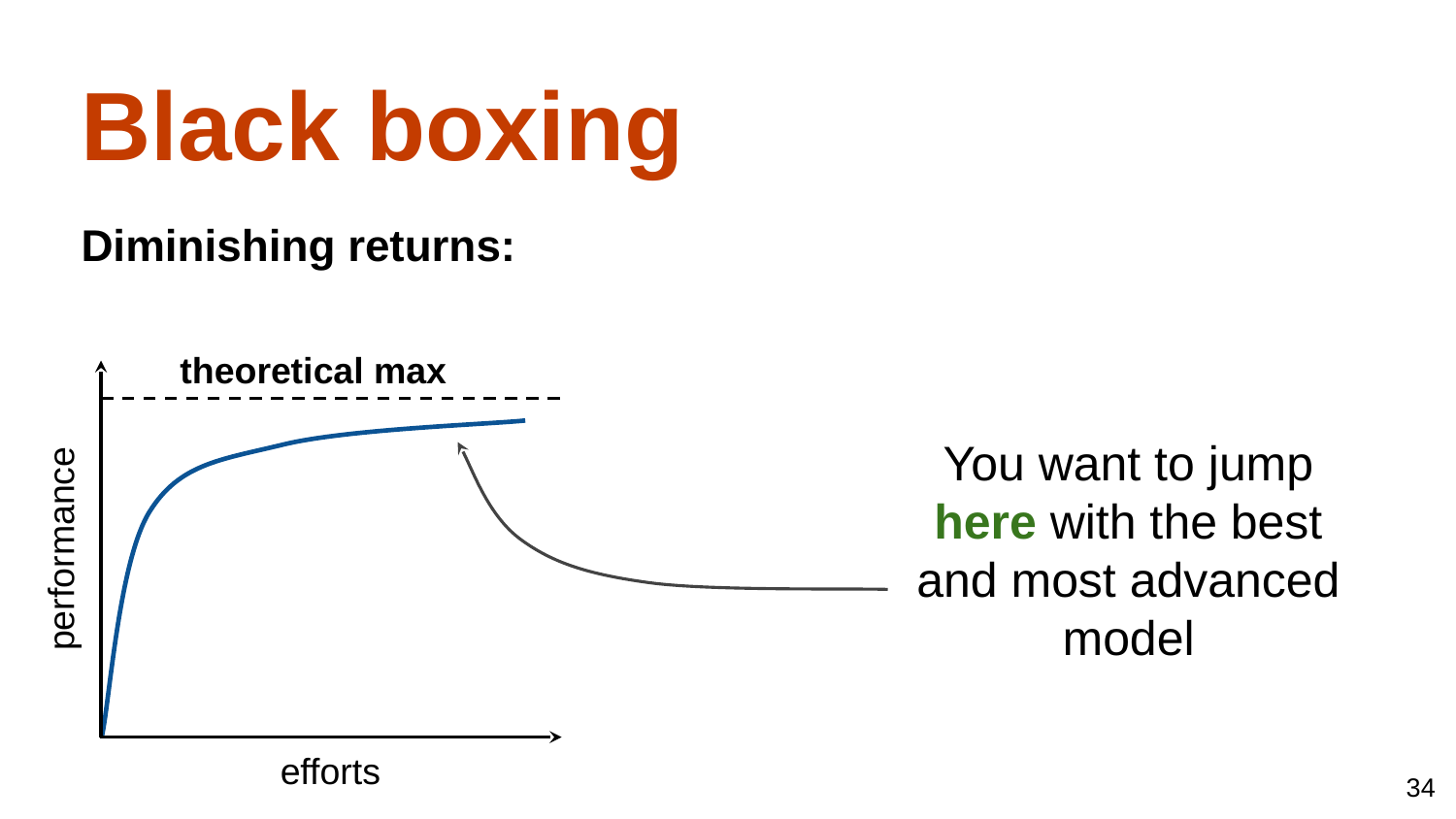

Black boxing
Diminishing returns:
theoretical max

performance
You want to jump here with the best and most advanced model
efforts
34